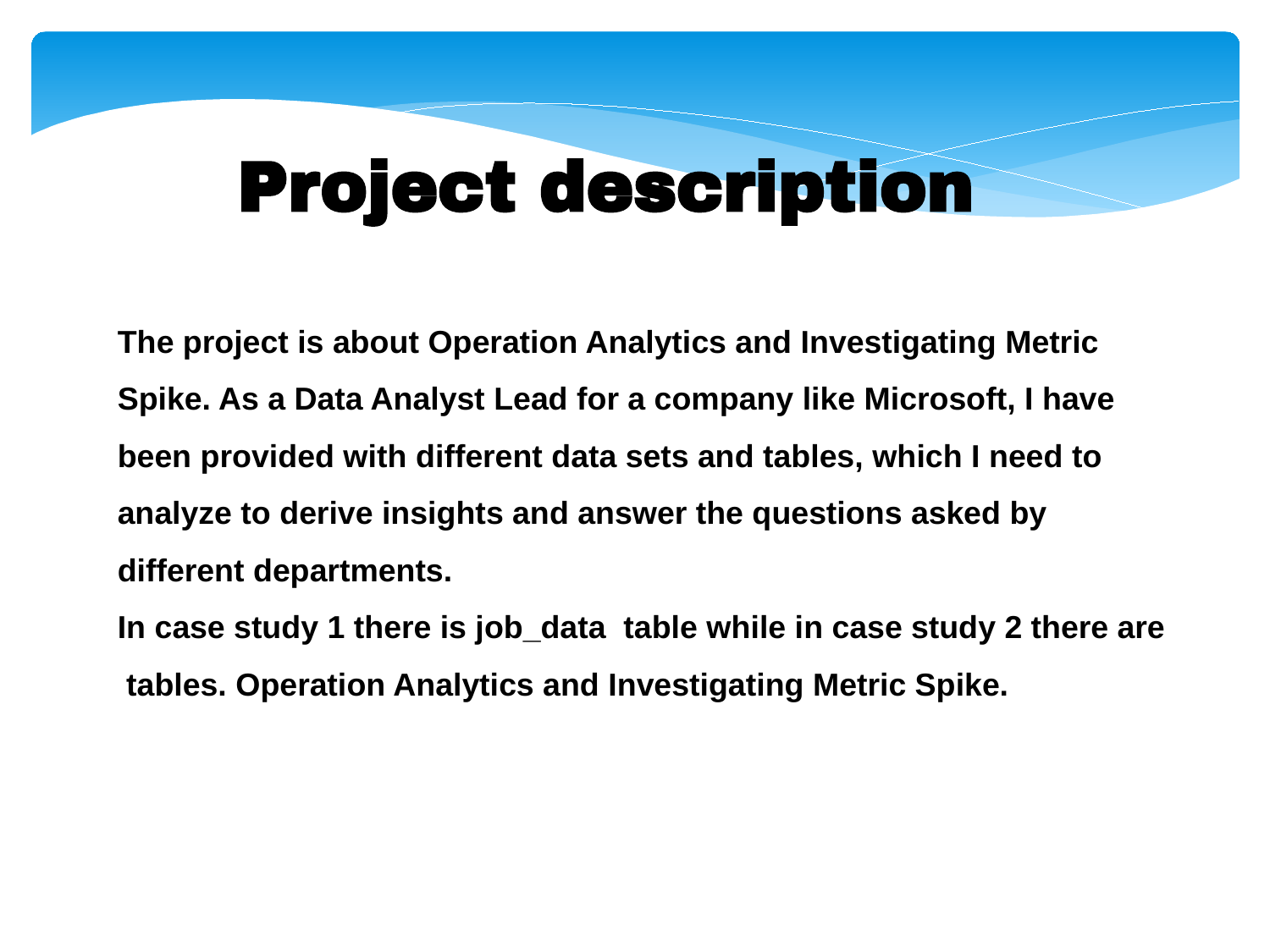

Project description
The project is about Operation Analytics and Investigating Metric Spike. As a Data Analyst Lead for a company like Microsoft, I have been provided with different data sets and tables, which I need to analyze to derive insights and answer the questions asked by different departments.
In case study 1 there is job_data  table while in case study 2 there are  tables. Operation Analytics and Investigating Metric Spike.